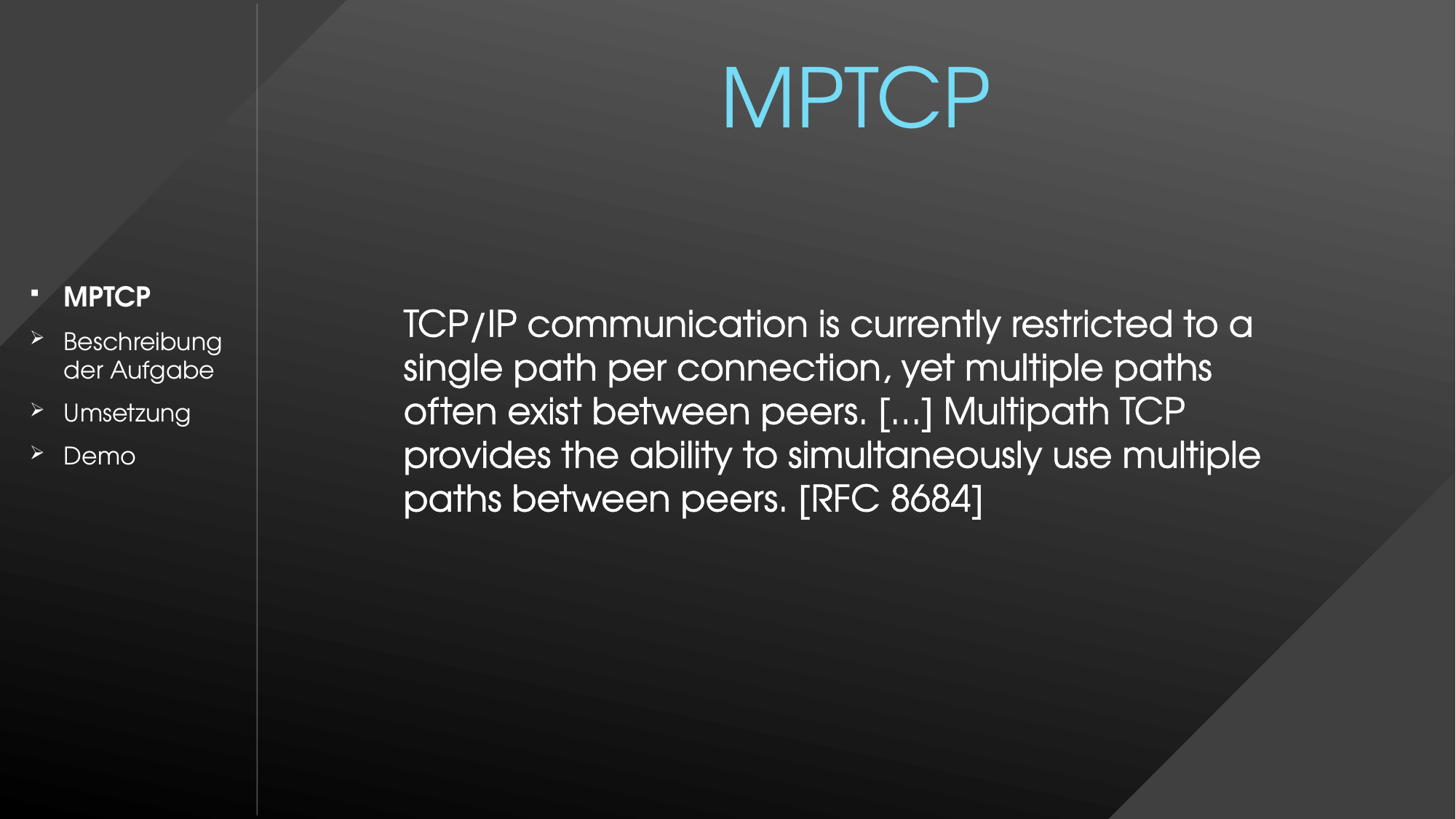

# MPTCP
MPTCP
Beschreibung der Aufgabe
Umsetzung
Demo

TCP/IP communication is currently restricted to a single path per connection, yet multiple paths often exist between peers. […] Multipath TCP provides the ability to simultaneously use multiple paths between peers. [RFC 8684]